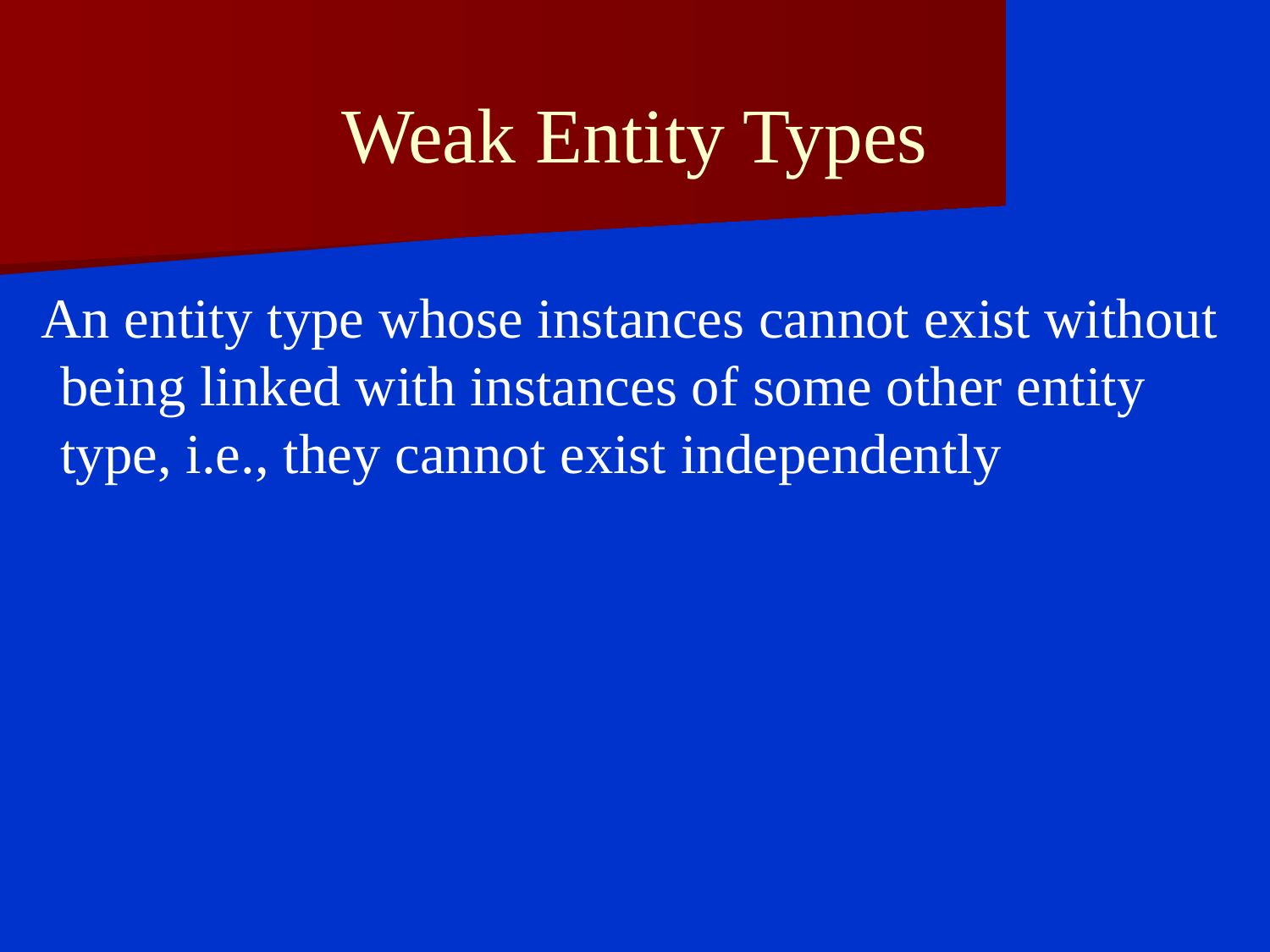

# Weak Entity Types
  An entity type whose instances cannot exist without being linked with instances of some other entity type, i.e., they cannot exist independently